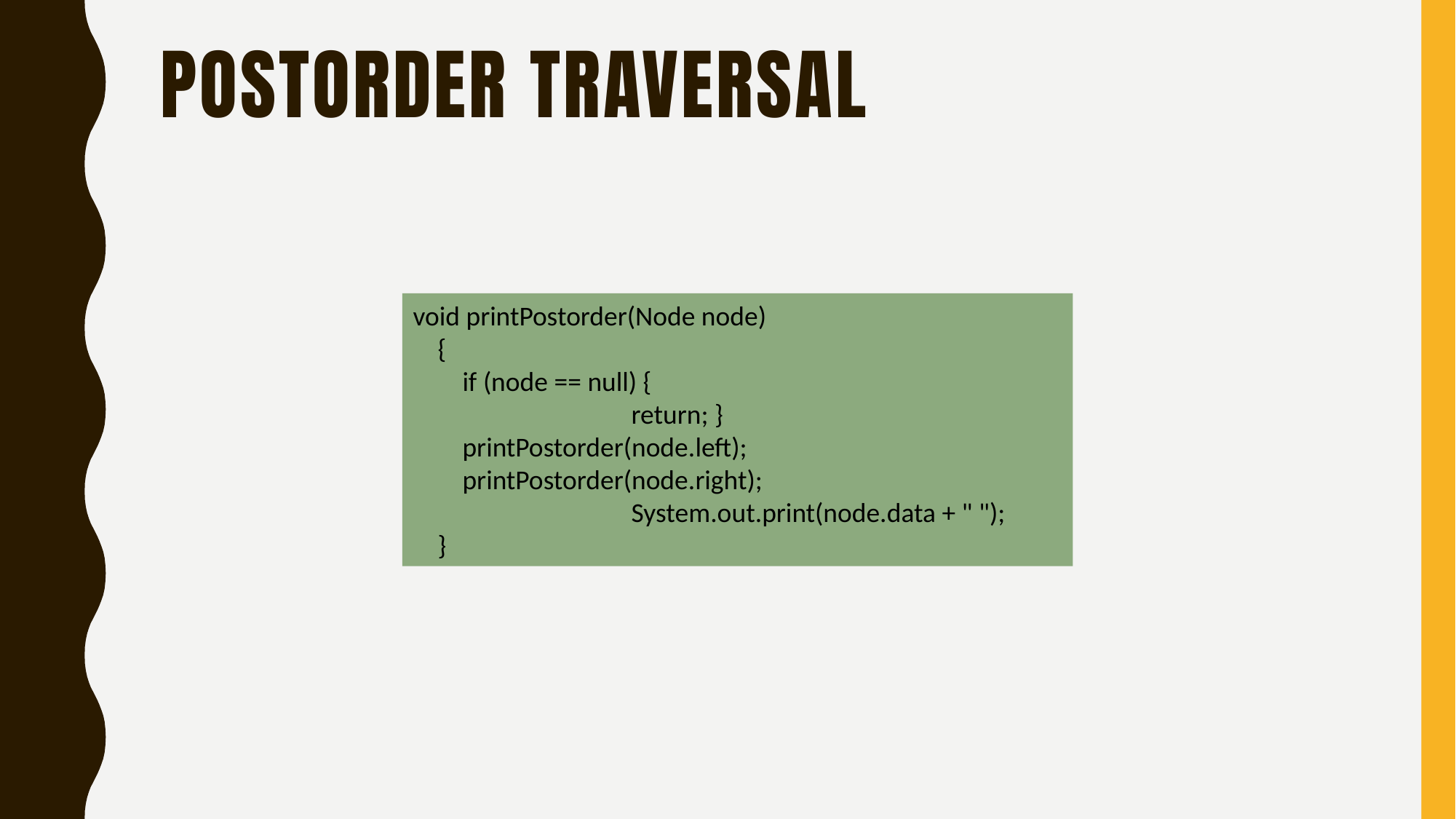

# postorder traversal
void printPostorder(Node node)
    {
        if (node == null) {
		return; }
        printPostorder(node.left);
        printPostorder(node.right);
		System.out.print(node.data + " ");
    }